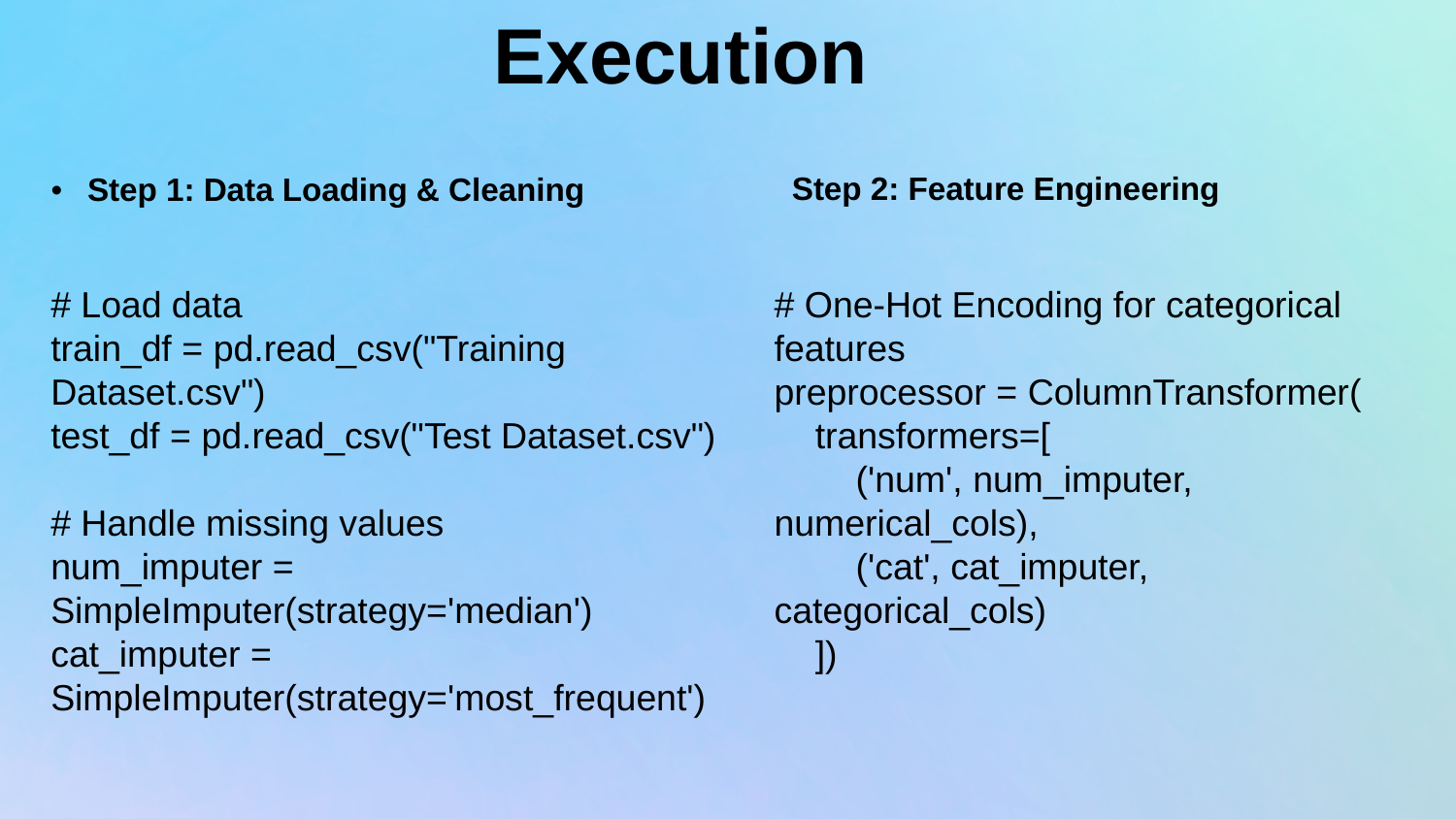

# Execution
Step 1: Data Loading & Cleaning
Step 2: Feature Engineering
# Load data
train_df = pd.read_csv("Training Dataset.csv")
test_df = pd.read_csv("Test Dataset.csv")

# Handle missing values
num_imputer = SimpleImputer(strategy='median')
cat_imputer = SimpleImputer(strategy='most_frequent')
# One-Hot Encoding for categorical features
preprocessor = ColumnTransformer(
    transformers=[
        ('num', num_imputer, numerical_cols),
        ('cat', cat_imputer, categorical_cols)
    ])